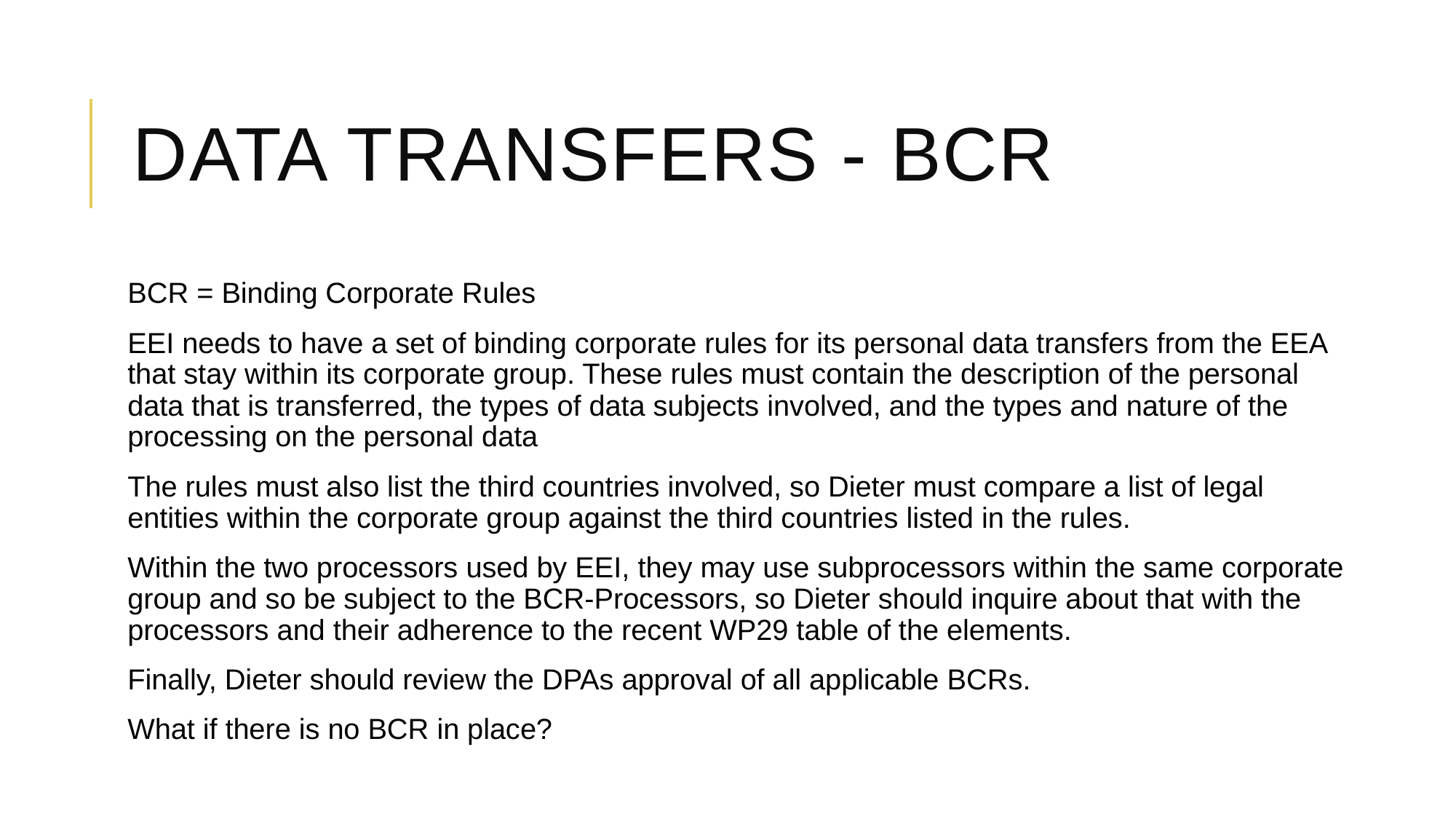

# Data transfers - BCR
BCR = Binding Corporate Rules
EEI needs to have a set of binding corporate rules for its personal data transfers from the EEA that stay within its corporate group. These rules must contain the description of the personal data that is transferred, the types of data subjects involved, and the types and nature of the processing on the personal data
The rules must also list the third countries involved, so Dieter must compare a list of legal entities within the corporate group against the third countries listed in the rules.
Within the two processors used by EEI, they may use subprocessors within the same corporate group and so be subject to the BCR-Processors, so Dieter should inquire about that with the processors and their adherence to the recent WP29 table of the elements.
Finally, Dieter should review the DPAs approval of all applicable BCRs.
What if there is no BCR in place?